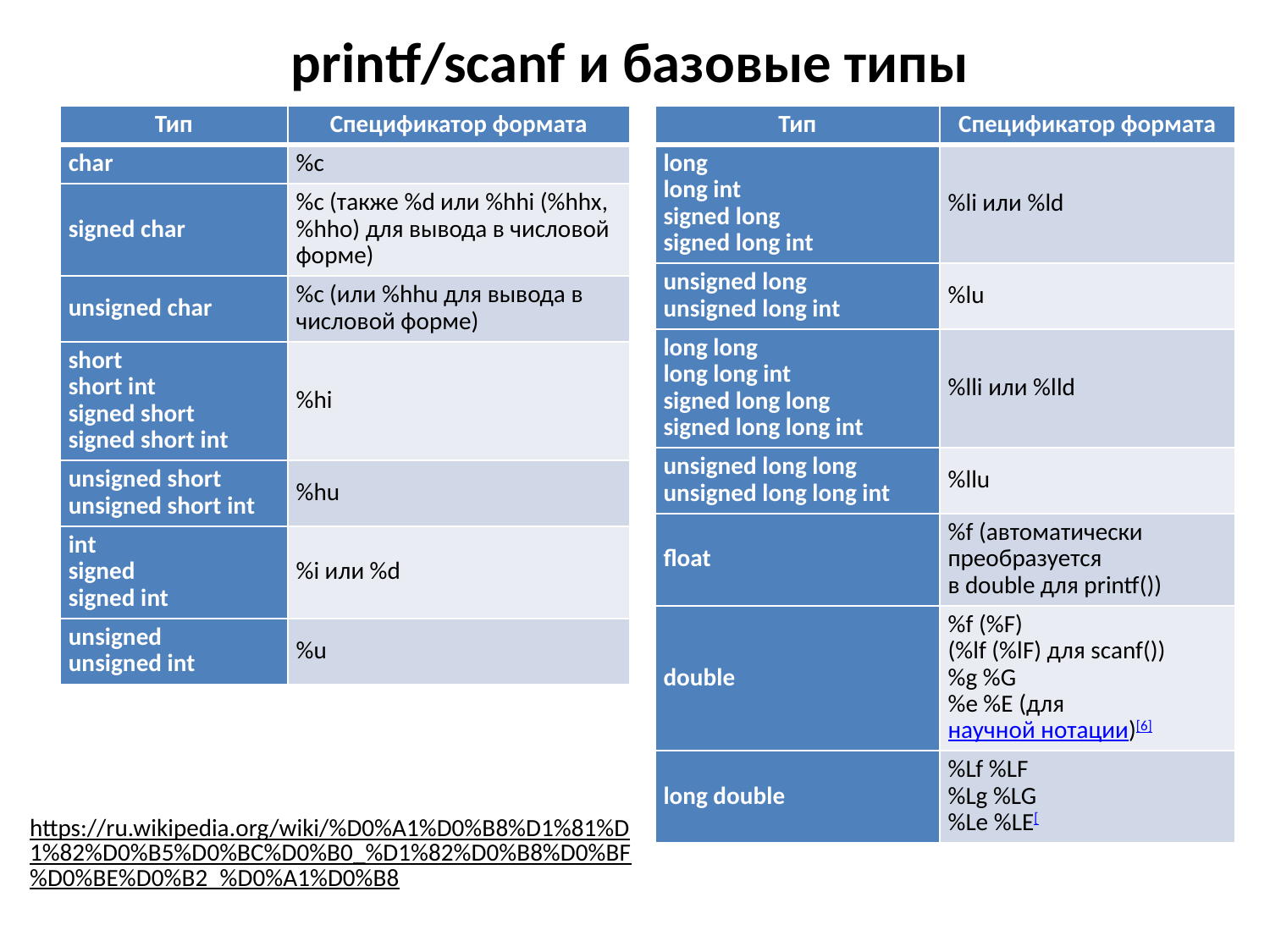

# printf/scanf и базовые типы
| Тип | Спецификатор формата |
| --- | --- |
| char | %c |
| signed char | %c (также %d или %hhi (%hhx, %hho) для вывода в числовой форме) |
| unsigned char | %c (или %hhu для вывода в числовой форме) |
| short short int signed short signed short int | %hi |
| unsigned short unsigned short int | %hu |
| int signed signed int | %i или %d |
| unsigned unsigned int | %u |
| Тип | Спецификатор формата |
| --- | --- |
| long long int signed long signed long int | %li или %ld |
| unsigned long unsigned long int | %lu |
| long long long long int signed long long signed long long int | %lli или %lld |
| unsigned long long unsigned long long int | %llu |
| float | %f (автоматически преобразуется в double для printf()) |
| double | %f (%F) (%lf (%lF) для scanf()) %g %G %e %E (для научной нотации)[6] |
| long double | %Lf %LF %Lg %LG %Le %LE[ |
https://ru.wikipedia.org/wiki/%D0%A1%D0%B8%D1%81%D1%82%D0%B5%D0%BC%D0%B0_%D1%82%D0%B8%D0%BF%D0%BE%D0%B2_%D0%A1%D0%B8